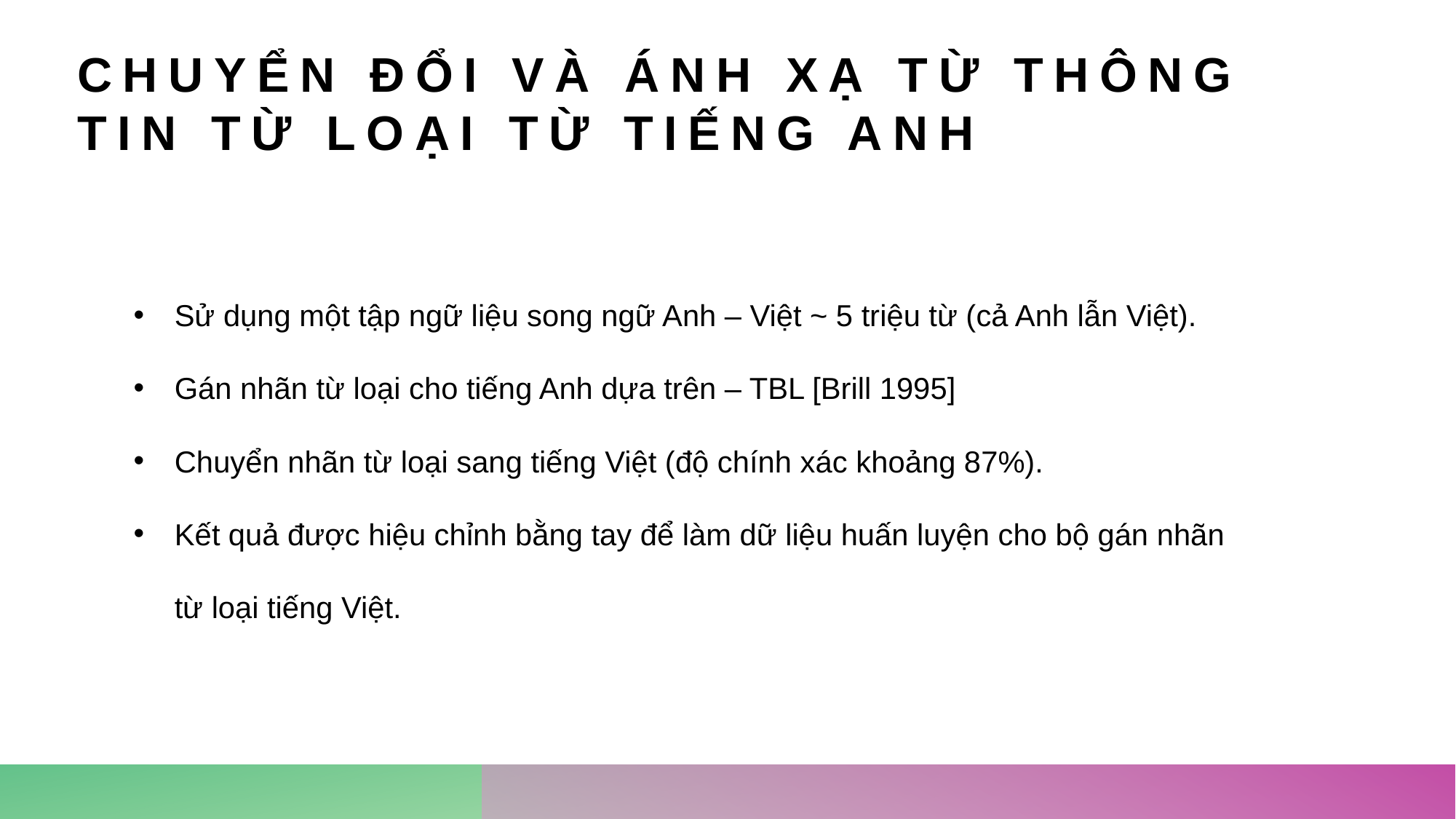

Chuyển đổi và ánh xạ từ thông tin từ loại từ tiếng Anh
Sử dụng một tập ngữ liệu song ngữ Anh – Việt ~ 5 triệu từ (cả Anh lẫn Việt).
Gán nhãn từ loại cho tiếng Anh dựa trên – TBL [Brill 1995]
Chuyển nhãn từ loại sang tiếng Việt (độ chính xác khoảng 87%).
Kết quả được hiệu chỉnh bằng tay để làm dữ liệu huấn luyện cho bộ gán nhãn từ loại tiếng Việt.